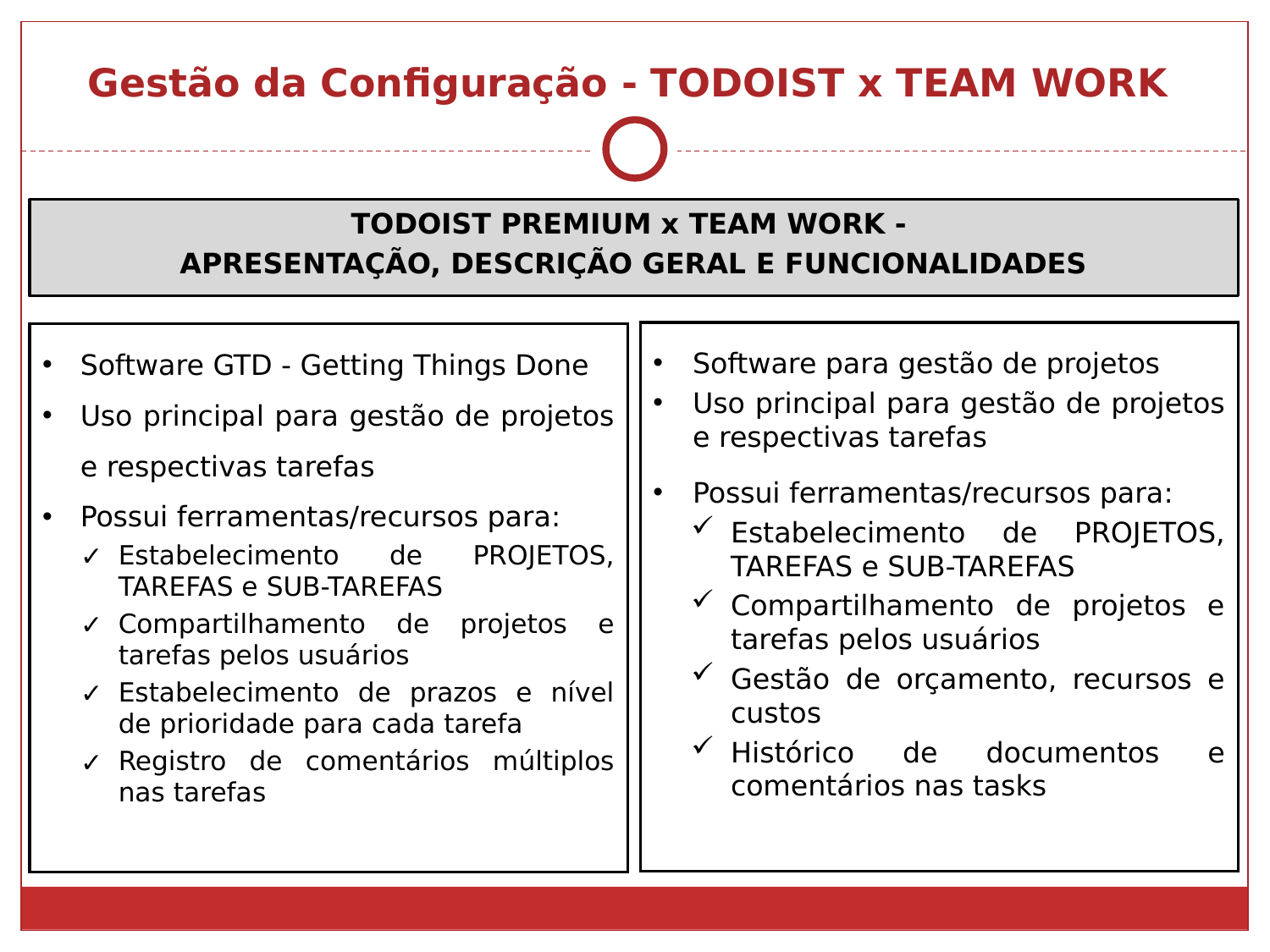

# Gestão da Configuração - TODOIST x TEAM WORK
TODOIST PREMIUM x TEAM WORK -
APRESENTAÇÃO, DESCRIÇÃO GERAL E FUNCIONALIDADES

Software para gestão de projetos
Uso principal para gestão de projetos e respectivas tarefas
Possui ferramentas/recursos para:
Estabelecimento de PROJETOS, TAREFAS e SUB-TAREFAS
Compartilhamento de projetos e tarefas pelos usuários
Gestão de orçamento, recursos e custos
Histórico de documentos e comentários nas tasks
Software GTD - Getting Things Done
Uso principal para gestão de projetos e respectivas tarefas
Possui ferramentas/recursos para:
Estabelecimento de PROJETOS, TAREFAS e SUB-TAREFAS
Compartilhamento de projetos e tarefas pelos usuários
Estabelecimento de prazos e nível de prioridade para cada tarefa
Registro de comentários múltiplos nas tarefas